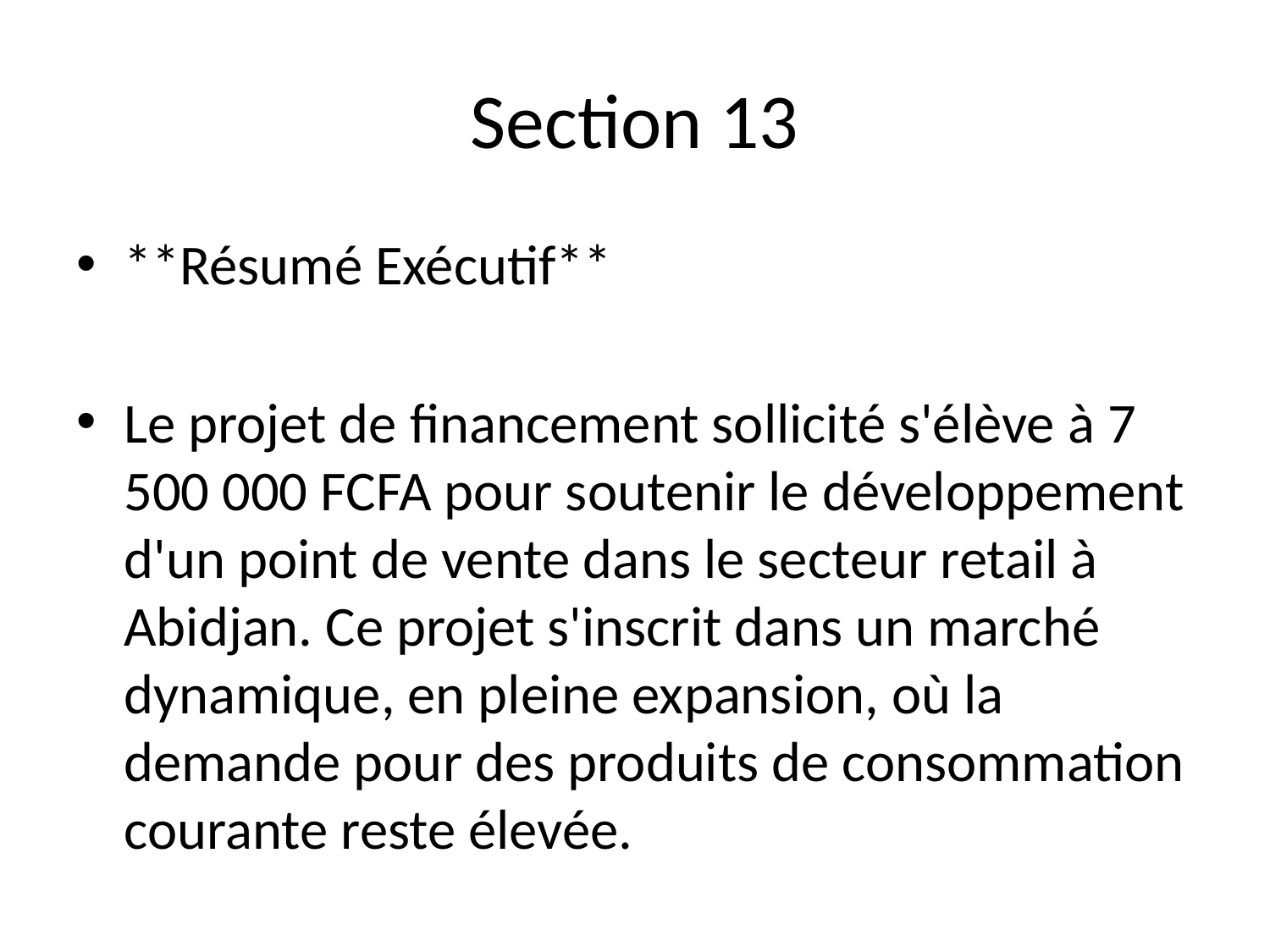

# Section 13
**Résumé Exécutif**

Le projet de financement sollicité s'élève à 7 500 000 FCFA pour soutenir le développement d'un point de vente dans le secteur retail à Abidjan. Ce projet s'inscrit dans un marché dynamique, en pleine expansion, où la demande pour des produits de consommation courante reste élevée.

L'entreprise prévoit de se démarquer par une offre diversifiée et des services personnalisés, visant à attirer une clientèle fidèle dans un environnement concurrentiel. En se positionnant sur la qualité et l’expérience client, elle entend capter une part significative du marché local.

Les prévisions financières indiquent une rentabilité à l’horizon de 18 mois, avec des revenus projetés en forte croissance grâce à des marges attractives et un seuil de rentabilité raisonnablement atteint. Les flux de trésorerie devraient être positifs dès la première année d'exploitation, soutenus par une gestion rigoureuse des coûts.

Le montant demandé sera principalement utilisé pour l'aménagement du